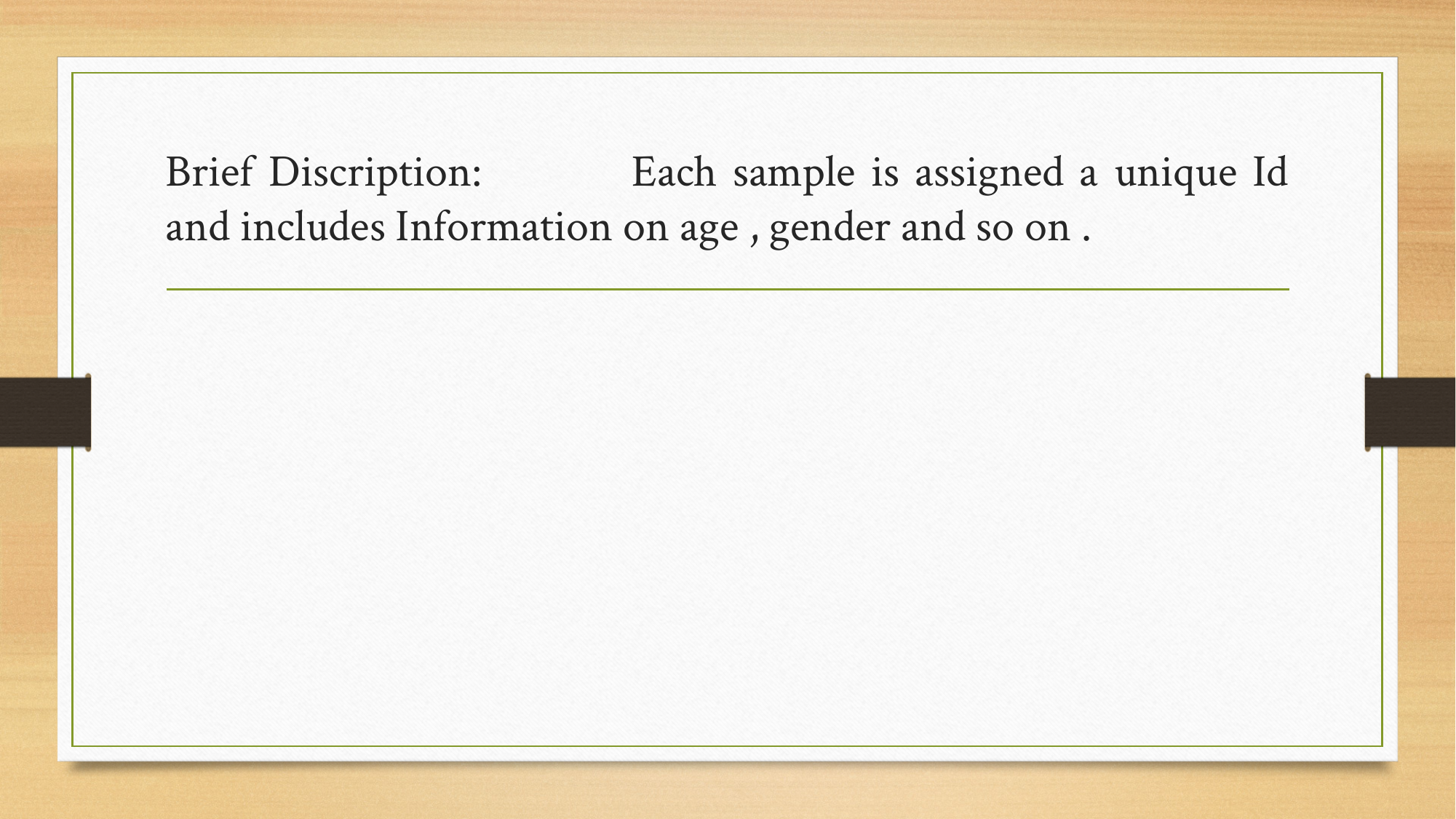

# Brief Discription:												 Each sample is assigned a unique Id and includes Information on age , gender and so on .